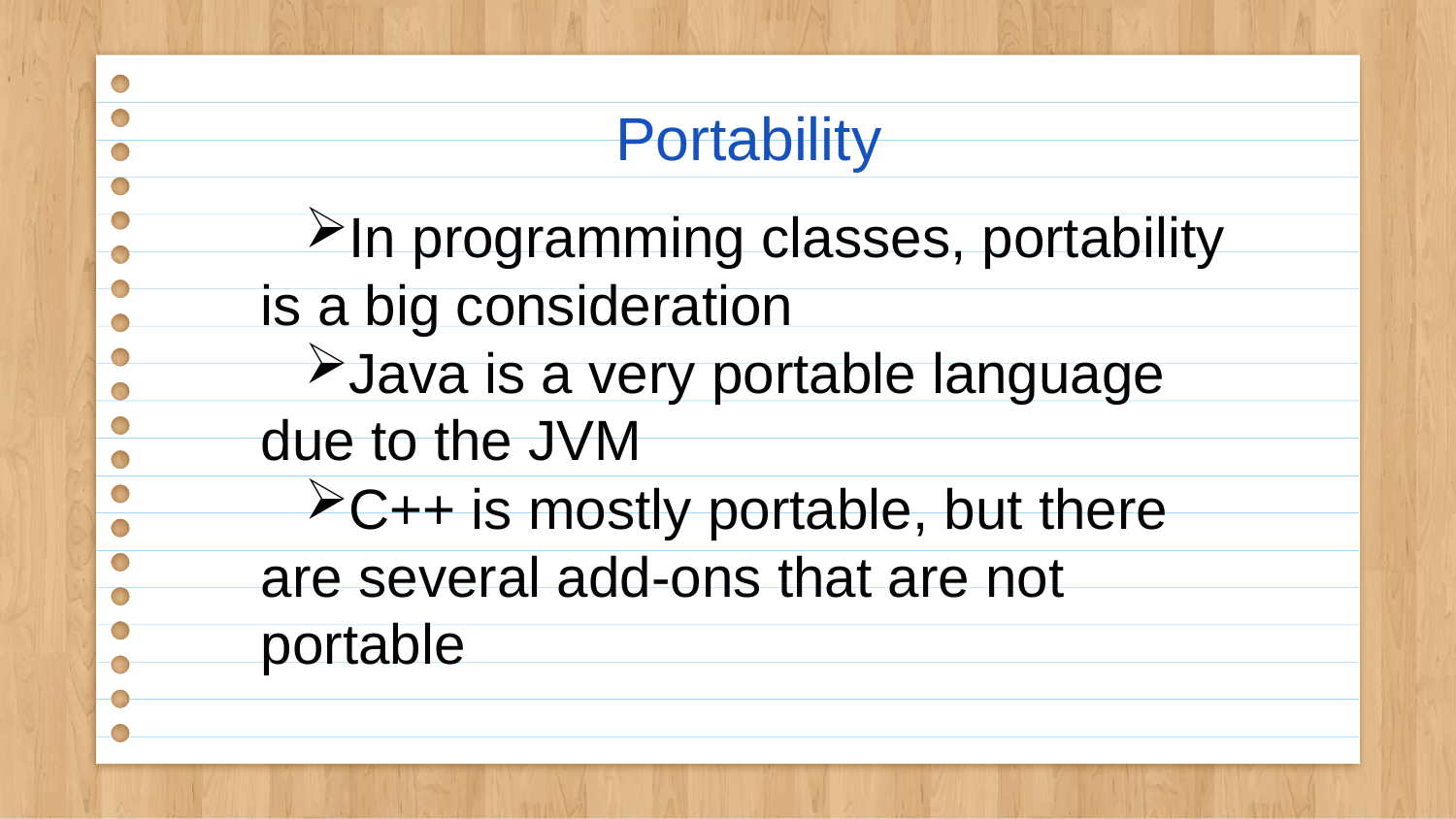

# Portability
In programming classes, portability is a big consideration
Java is a very portable language due to the JVM
C++ is mostly portable, but there are several add-ons that are not portable